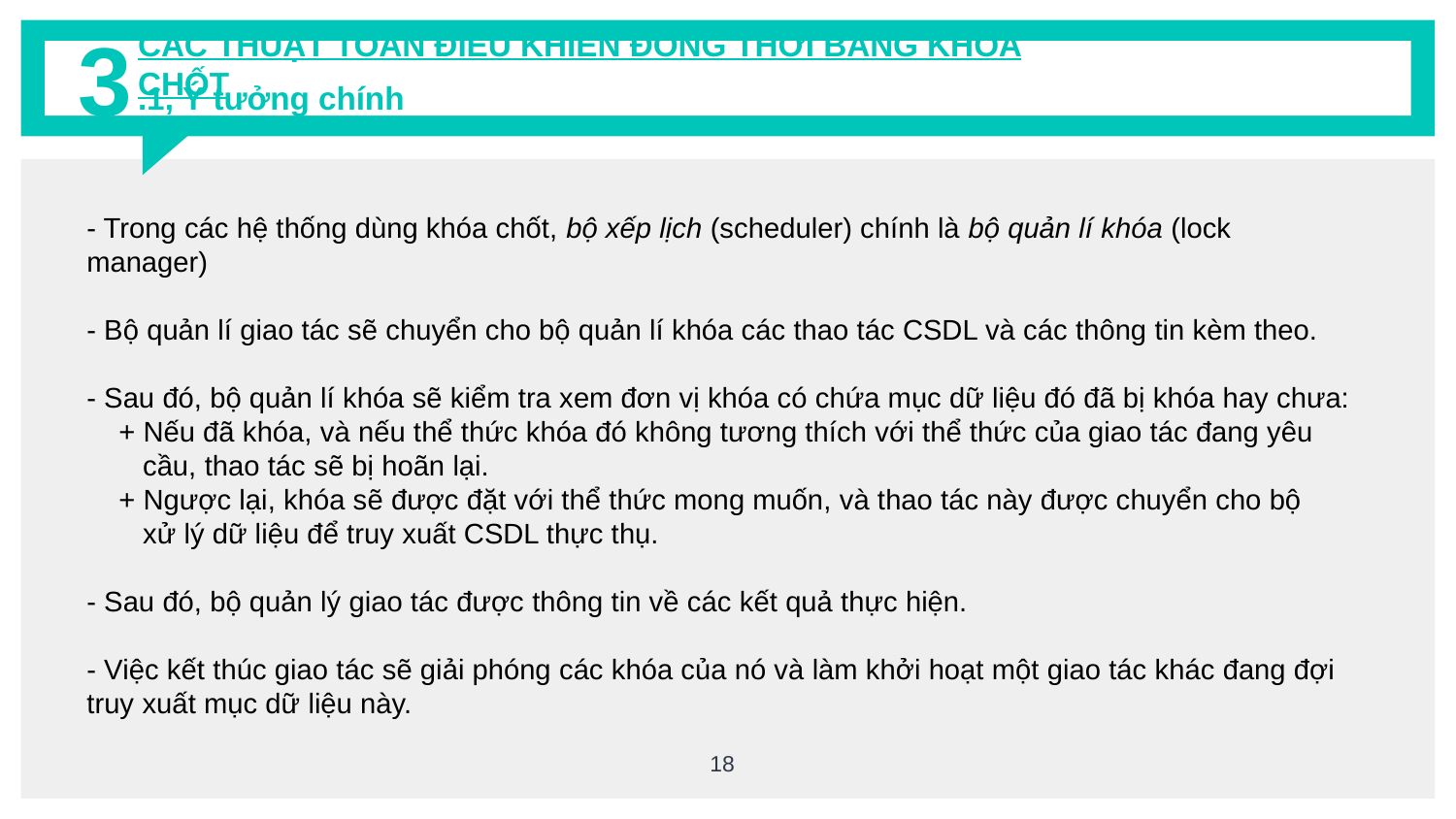

# CÁC THUẬT TOÁN ĐIỀU KHIỂN ĐỒNG THỜI BẰNG KHÓA CHỐT
3
.1, Ý tưởng chính
- Trong các hệ thống dùng khóa chốt, bộ xếp lịch (scheduler) chính là bộ quản lí khóa (lock manager)

- Bộ quản lí giao tác sẽ chuyển cho bộ quản lí khóa các thao tác CSDL và các thông tin kèm theo.

- Sau đó, bộ quản lí khóa sẽ kiểm tra xem đơn vị khóa có chứa mục dữ liệu đó đã bị khóa hay chưa:
    + Nếu đã khóa, và nếu thể thức khóa đó không tương thích với thể thức của giao tác đang yêu
       cầu, thao tác sẽ bị hoãn lại.
    + Ngược lại, khóa sẽ được đặt với thể thức mong muốn, và thao tác này được chuyển cho bộ
       xử lý dữ liệu để truy xuất CSDL thực thụ.

- Sau đó, bộ quản lý giao tác được thông tin về các kết quả thực hiện.

- Việc kết thúc giao tác sẽ giải phóng các khóa của nó và làm khởi hoạt một giao tác khác đang đợi truy xuất mục dữ liệu này.
18